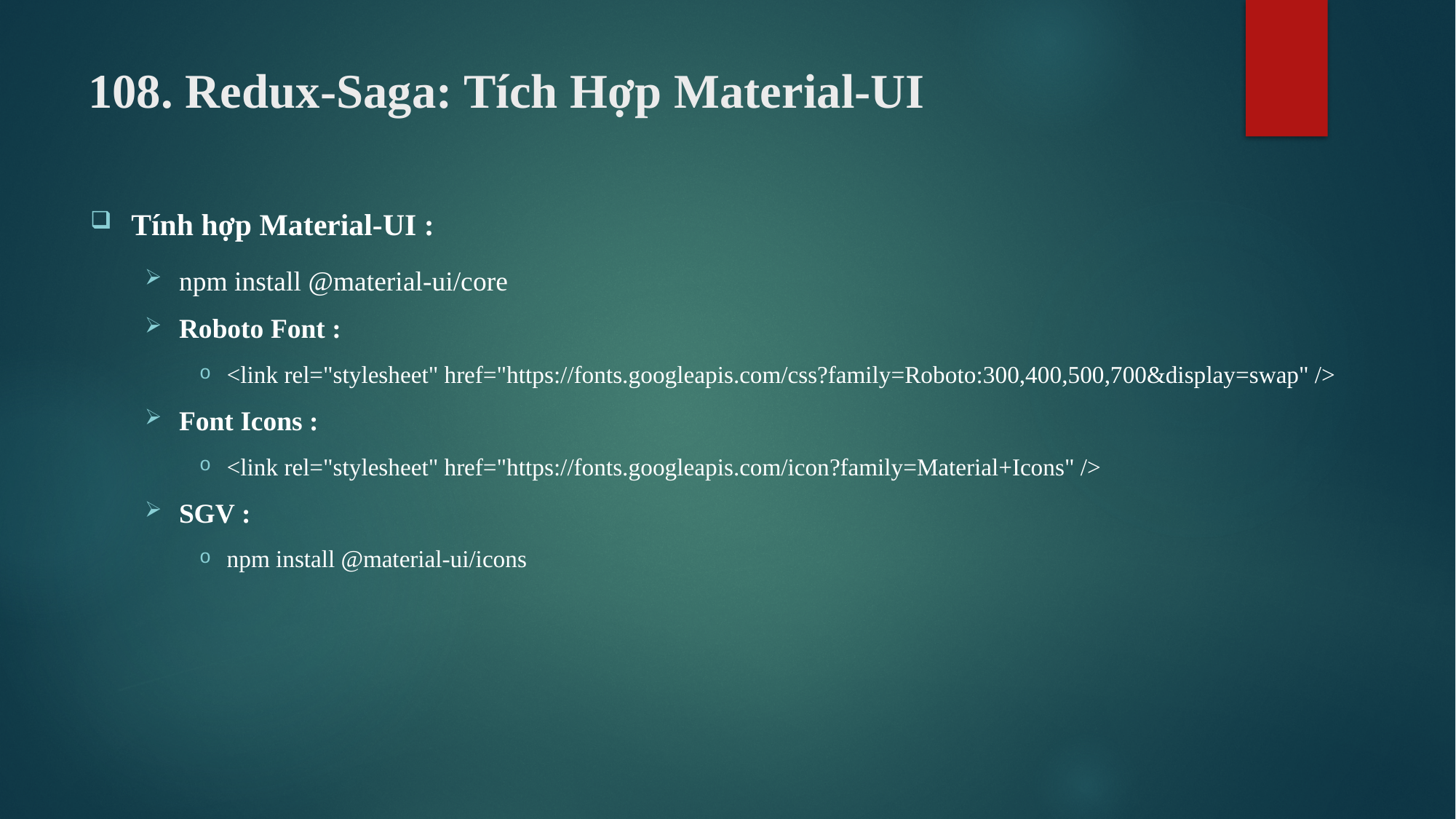

# 108. Redux-Saga: Tích Hợp Material-UI
Tính hợp Material-UI :
npm install @material-ui/core
Roboto Font :
<link rel="stylesheet" href="https://fonts.googleapis.com/css?family=Roboto:300,400,500,700&display=swap" />
Font Icons :
<link rel="stylesheet" href="https://fonts.googleapis.com/icon?family=Material+Icons" />
SGV :
npm install @material-ui/icons